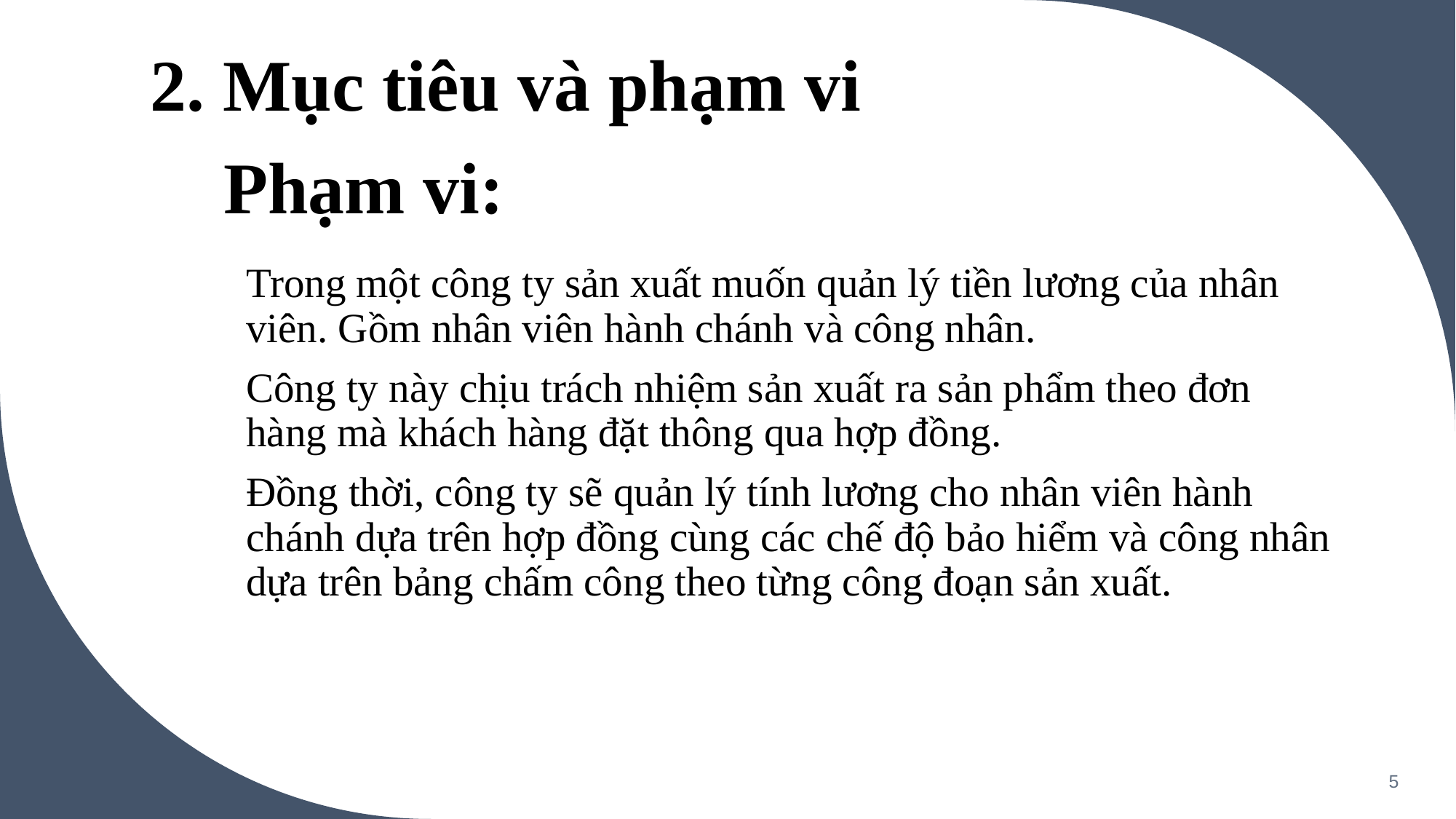

2. Mục tiêu và phạm vi
Phạm vi:

Trong một công ty sản xuất muốn quản lý tiền lương của nhân viên. Gồm nhân viên hành chánh và công nhân.
Công ty này chịu trách nhiệm sản xuất ra sản phẩm theo đơn hàng mà khách hàng đặt thông qua hợp đồng.
Đồng thời, công ty sẽ quản lý tính lương cho nhân viên hành chánh dựa trên hợp đồng cùng các chế độ bảo hiểm và công nhân dựa trên bảng chấm công theo từng công đoạn sản xuất.
5